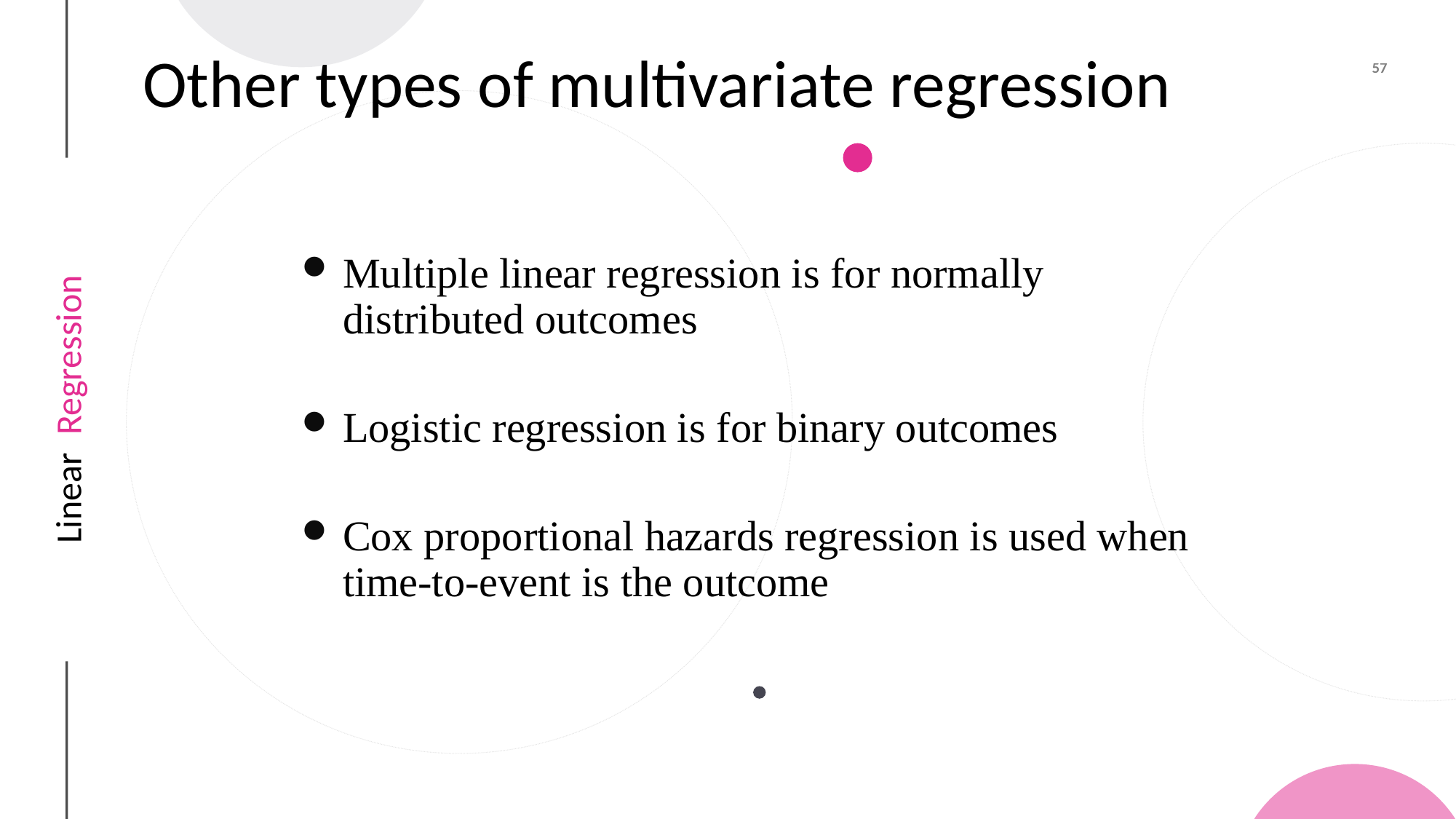

# Other types of multivariate regression
Multiple linear regression is for normally distributed outcomes

Logistic regression is for binary outcomes

Cox proportional hazards regression is used when time-to-event is the outcome